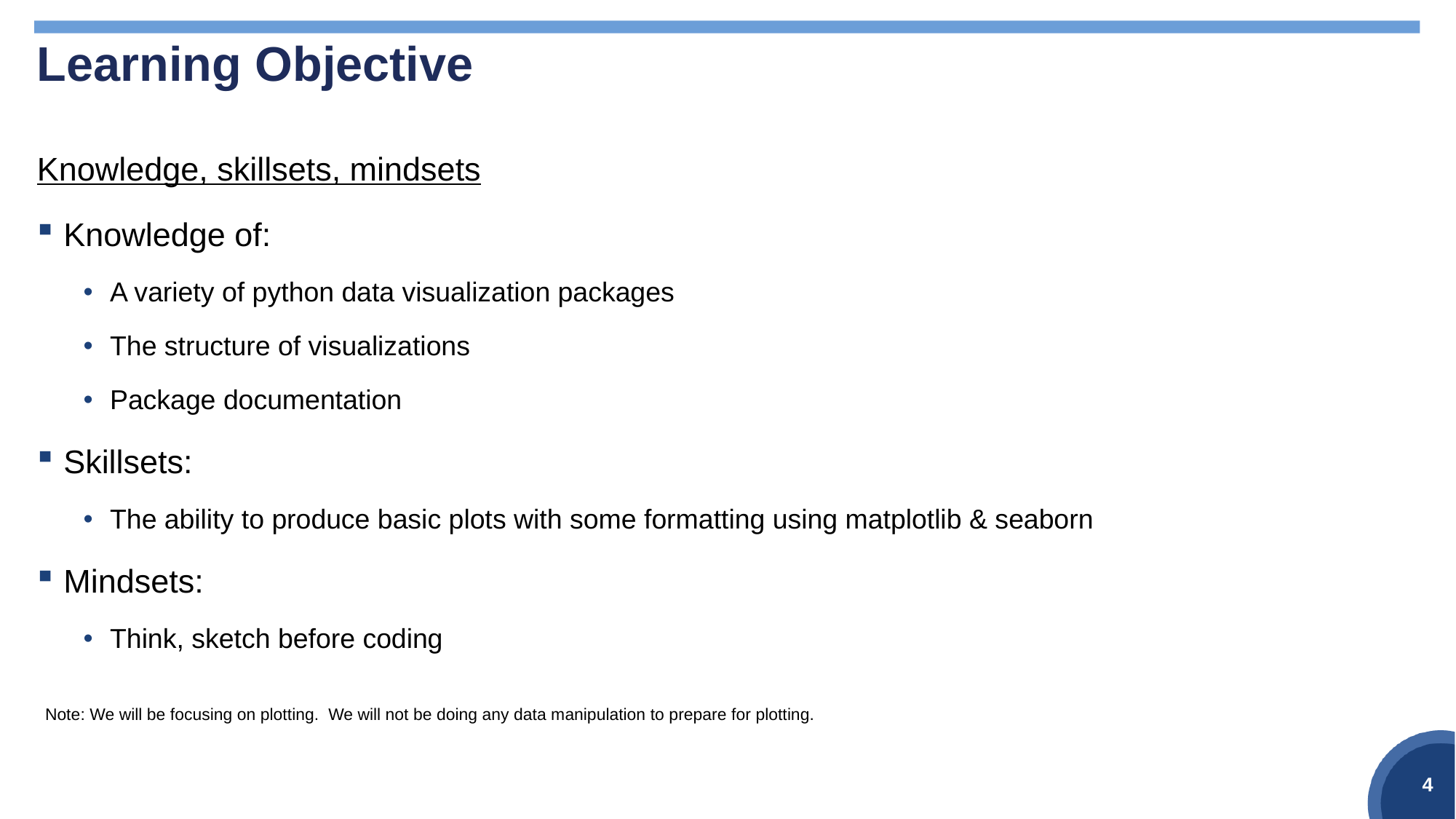

# Learning Objective
Knowledge, skillsets, mindsets
Knowledge of:
A variety of python data visualization packages
The structure of visualizations
Package documentation
Skillsets:
The ability to produce basic plots with some formatting using matplotlib & seaborn
Mindsets:
Think, sketch before coding
Note: We will be focusing on plotting.  We will not be doing any data manipulation to prepare for plotting.
4